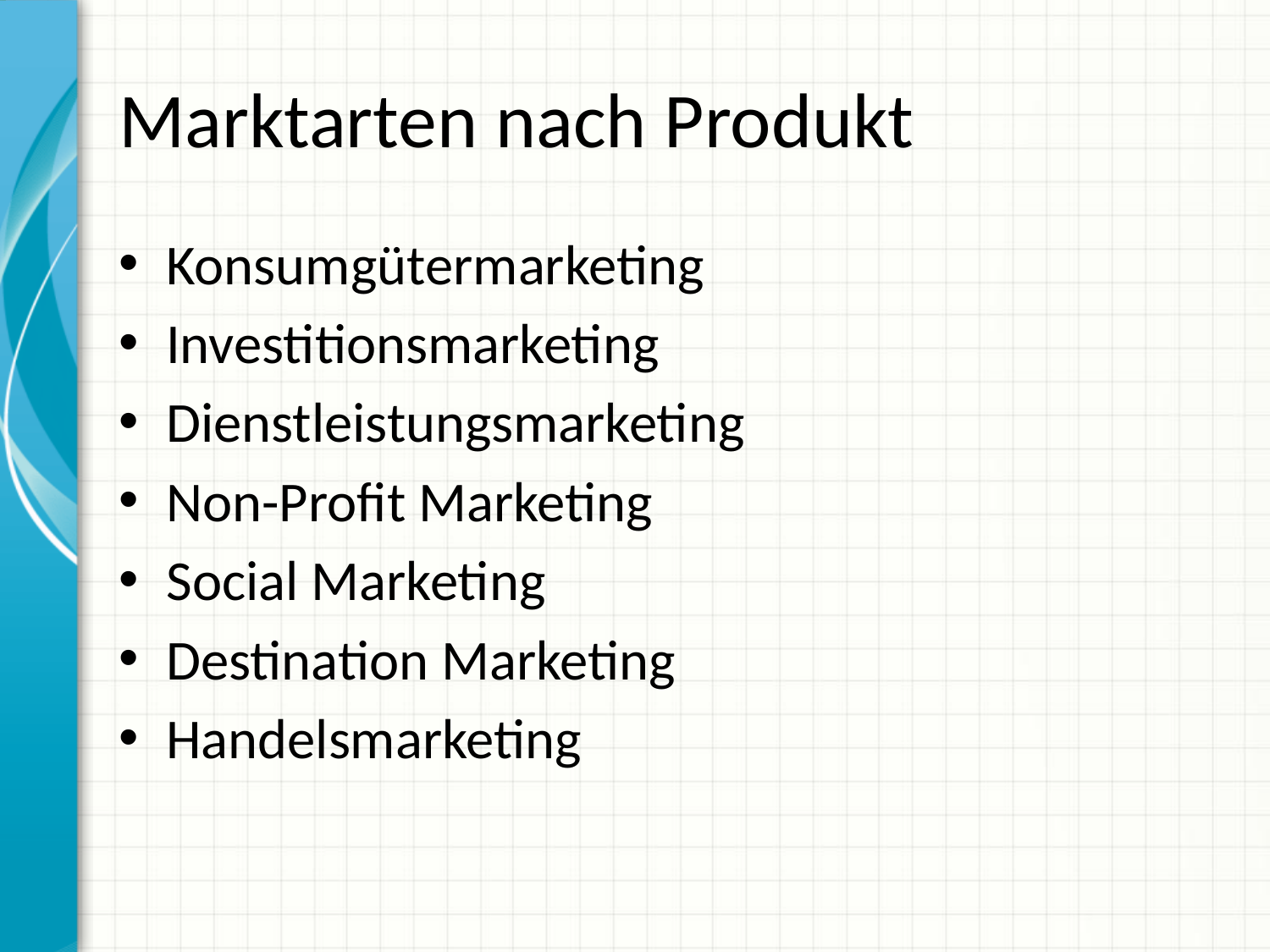

# Marktarten nach Produkt
Konsumgütermarketing
Investitionsmarketing
Dienstleistungsmarketing
Non-Profit Marketing
Social Marketing
Destination Marketing
Handelsmarketing